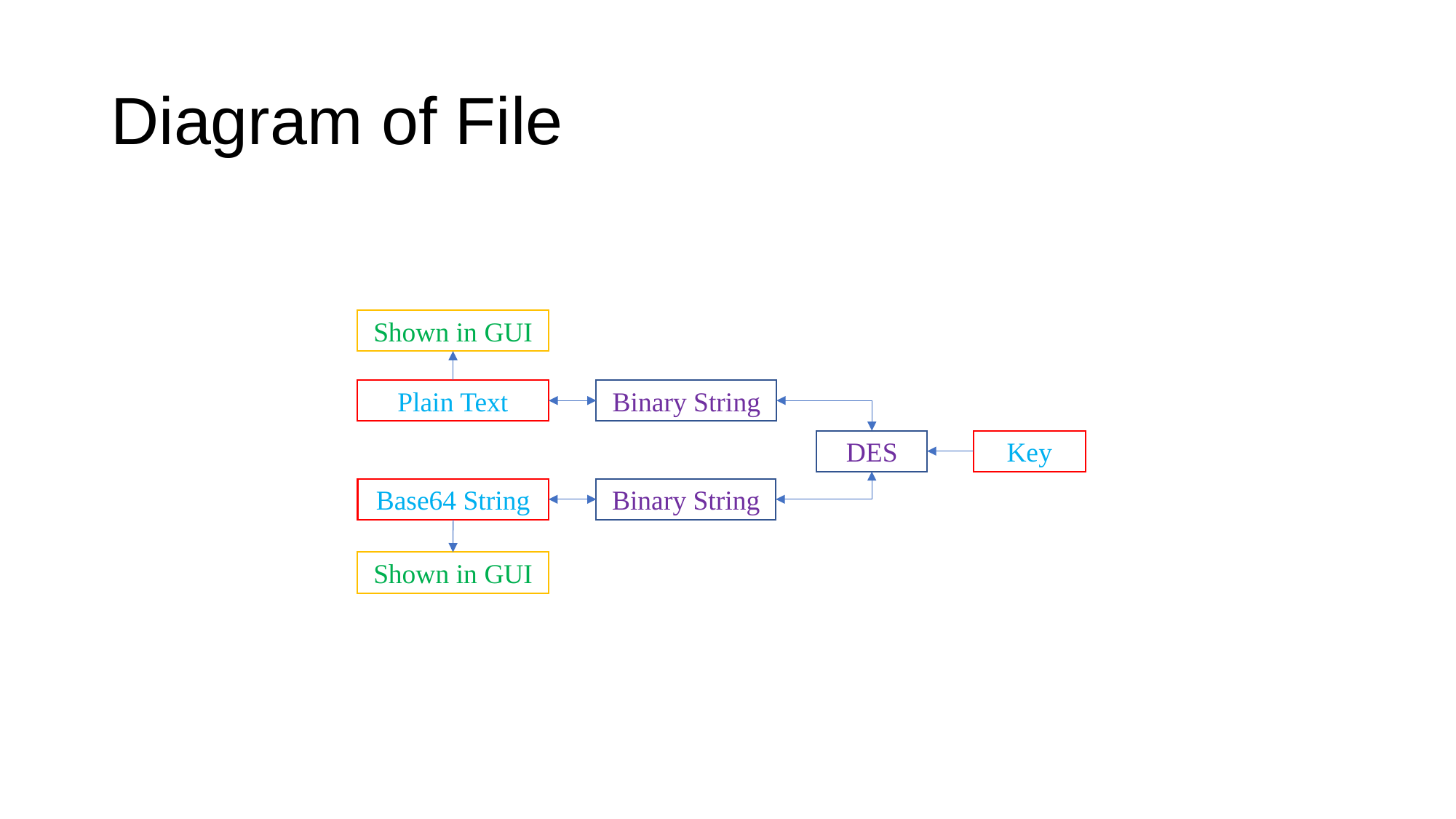

# Diagram of File
Shown in GUI
Plain Text
Binary String
DES
Key
Base64 String
Binary String
Shown in GUI